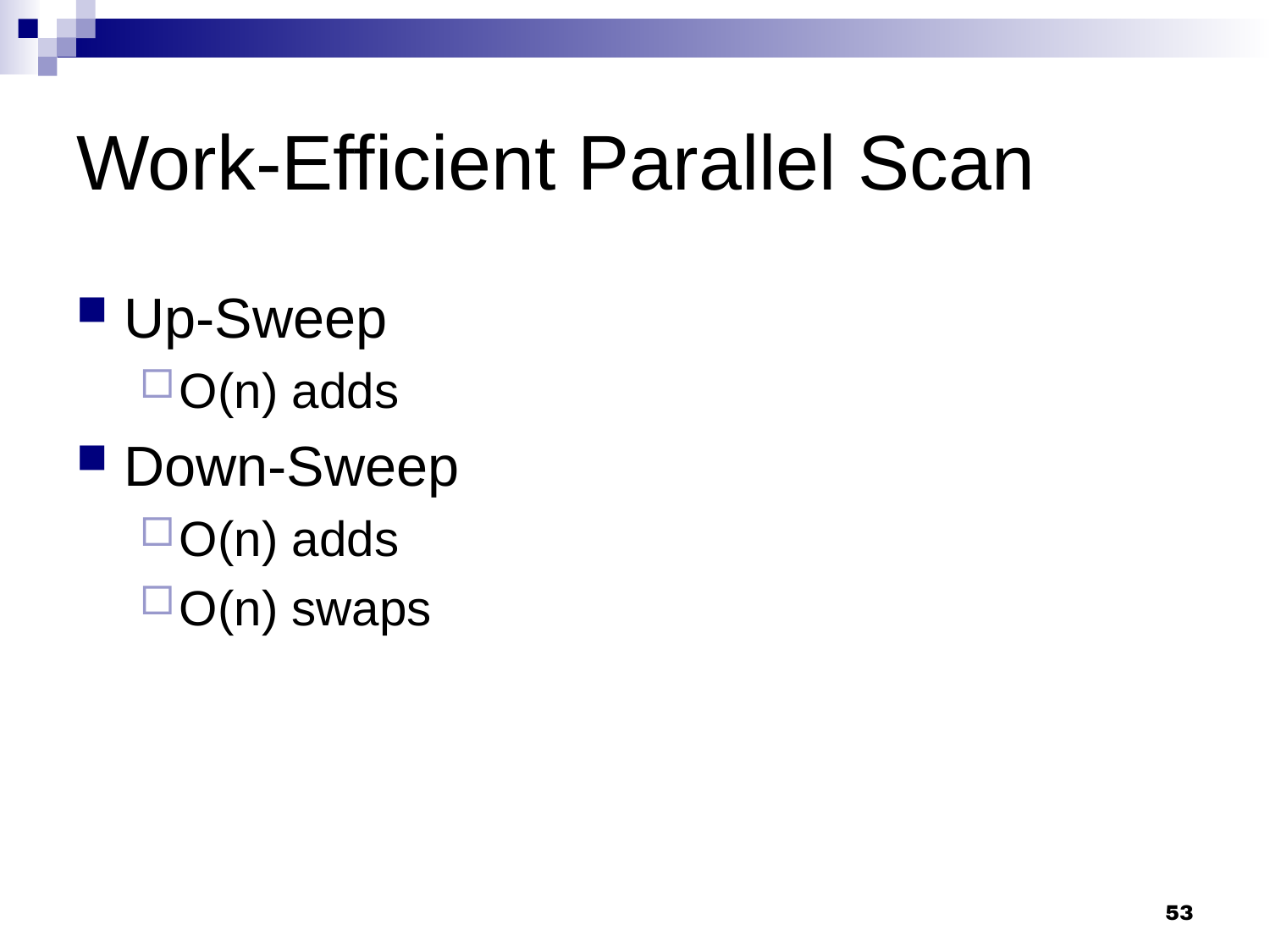

# Work-Efficient Parallel Scan
Up-Sweep
O(n) adds
Down-Sweep
O(n) adds
O(n) swaps
53